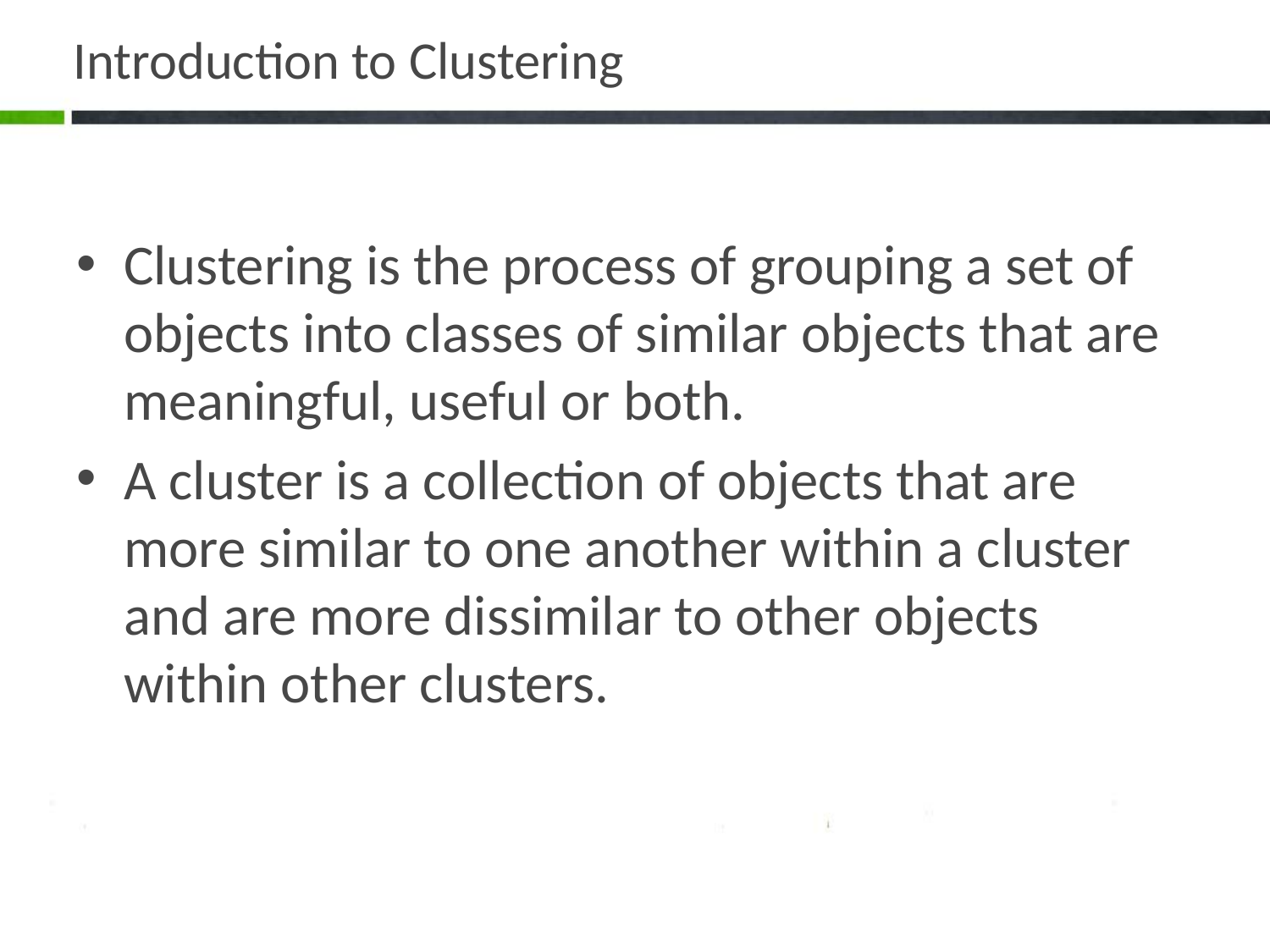

# Introduction to Clustering
Clustering is the process of grouping a set of objects into classes of similar objects that are meaningful, useful or both.
A cluster is a collection of objects that are more similar to one another within a cluster and are more dissimilar to other objects within other clusters.